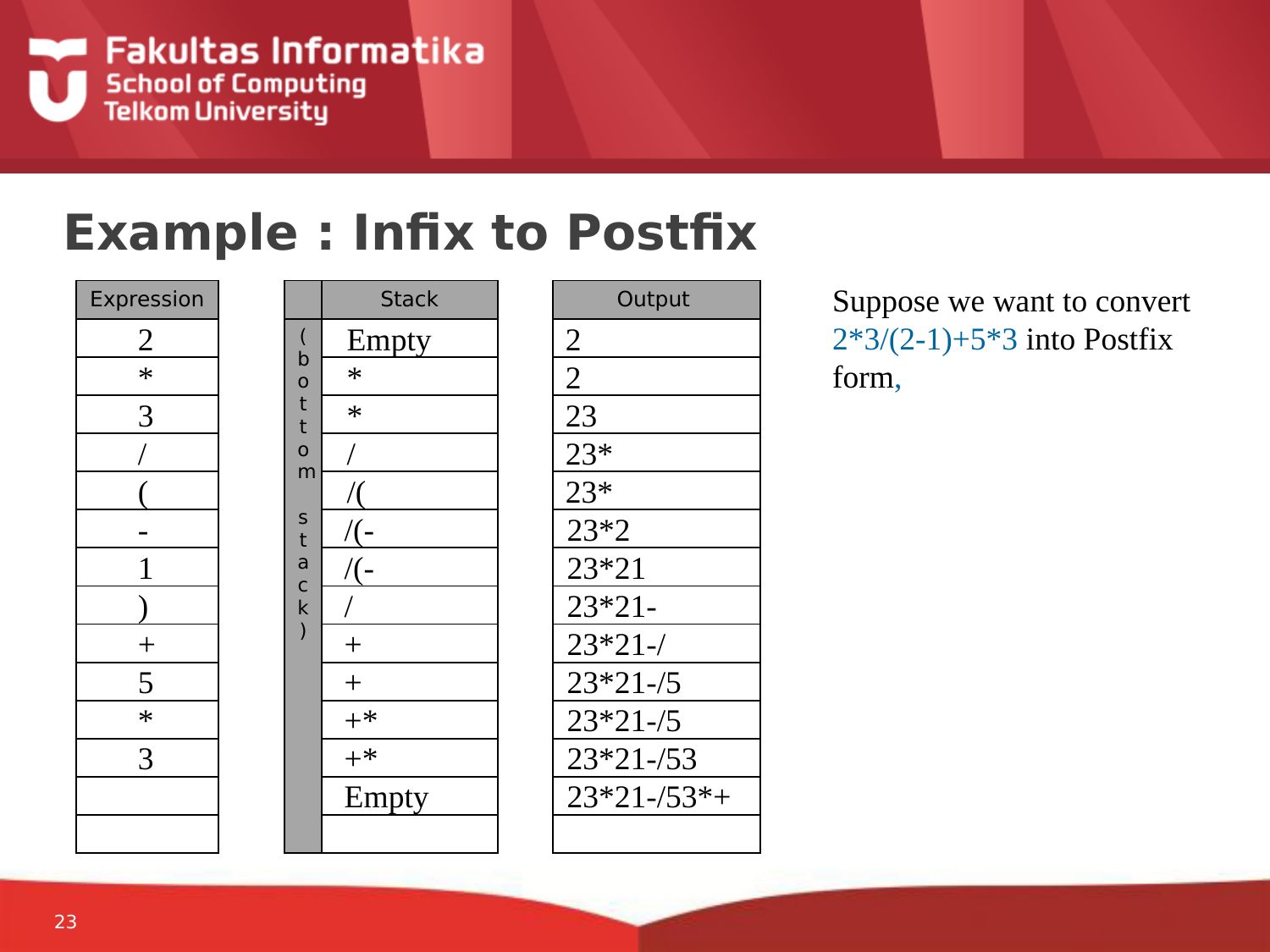

# Example : Infix to Postfix
Suppose we want to convert 2*3/(2-1)+5*3 into Postfix form,
| Expression |
| --- |
|  |
|  |
|  |
|  |
|  |
|  |
|  |
|  |
|  |
|  |
|  |
|  |
|  |
|  |
|  | Stack |
| --- | --- |
| (bottom stack) |  |
|  |  |
|  |  |
|  |  |
|  |  |
|  |  |
|  |  |
|  |  |
|  |  |
|  |  |
|  |  |
|  |  |
|  |  |
|  |  |
| Output |
| --- |
|  |
|  |
|  |
|  |
|  |
|  |
|  |
|  |
|  |
|  |
|  |
|  |
|  |
|  |
2
*
3
/
(
-	/(-	23*2
1	/(-	23*21
)	/	23*21-
+	+	23*21-/
5	+	23*21-/5
*	+*	23*21-/5
3	+*	23*21-/53
	Empty	23*21-/53*+
Empty
*
*
/
/(
2
2
23
23*
23*
23